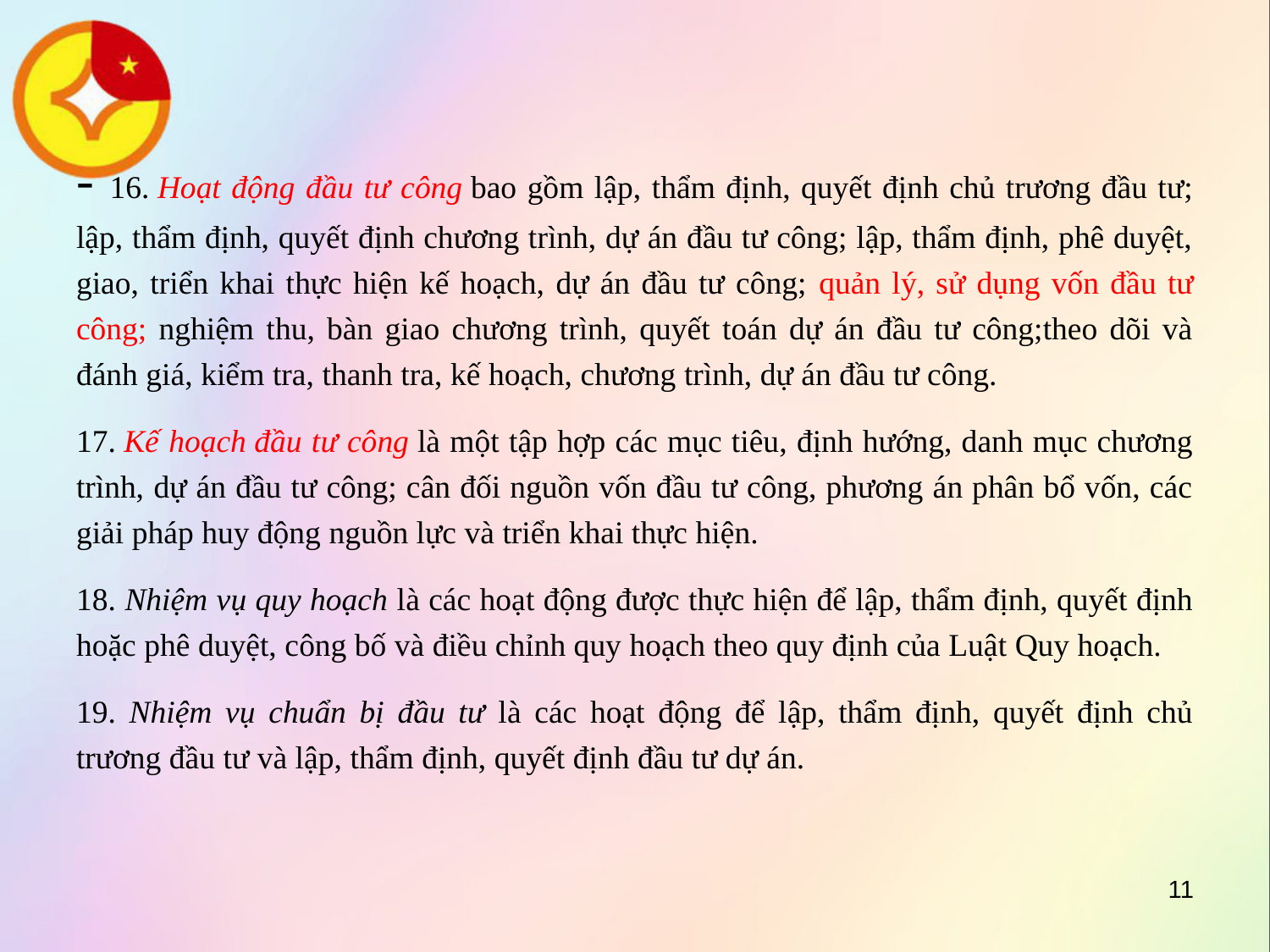

- 16. Hoạt động đầu tư công bao gồm lập, thẩm định, quyết định chủ trương đầu tư; lập, thẩm định, quyết định chương trình, dự án đầu tư công; lập, thẩm định, phê duyệt, giao, triển khai thực hiện kế hoạch, dự án đầu tư công; quản lý, sử dụng vốn đầu tư công; nghiệm thu, bàn giao chương trình, quyết toán dự án đầu tư công;theo dõi và đánh giá, kiểm tra, thanh tra, kế hoạch, chương trình, dự án đầu tư công.
17. Kế hoạch đầu tư công là một tập hợp các mục tiêu, định hướng, danh mục chương trình, dự án đầu tư công; cân đối nguồn vốn đầu tư công, phương án phân bổ vốn, các giải pháp huy động nguồn lực và triển khai thực hiện.
18. Nhiệm vụ quy hoạch là các hoạt động được thực hiện để lập, thẩm định, quyết định hoặc phê duyệt, công bố và điều chỉnh quy hoạch theo quy định của Luật Quy hoạch.
19. Nhiệm vụ chuẩn bị đầu tư là các hoạt động để lập, thẩm định, quyết định chủ trương đầu tư và lập, thẩm định, quyết định đầu tư dự án.
11